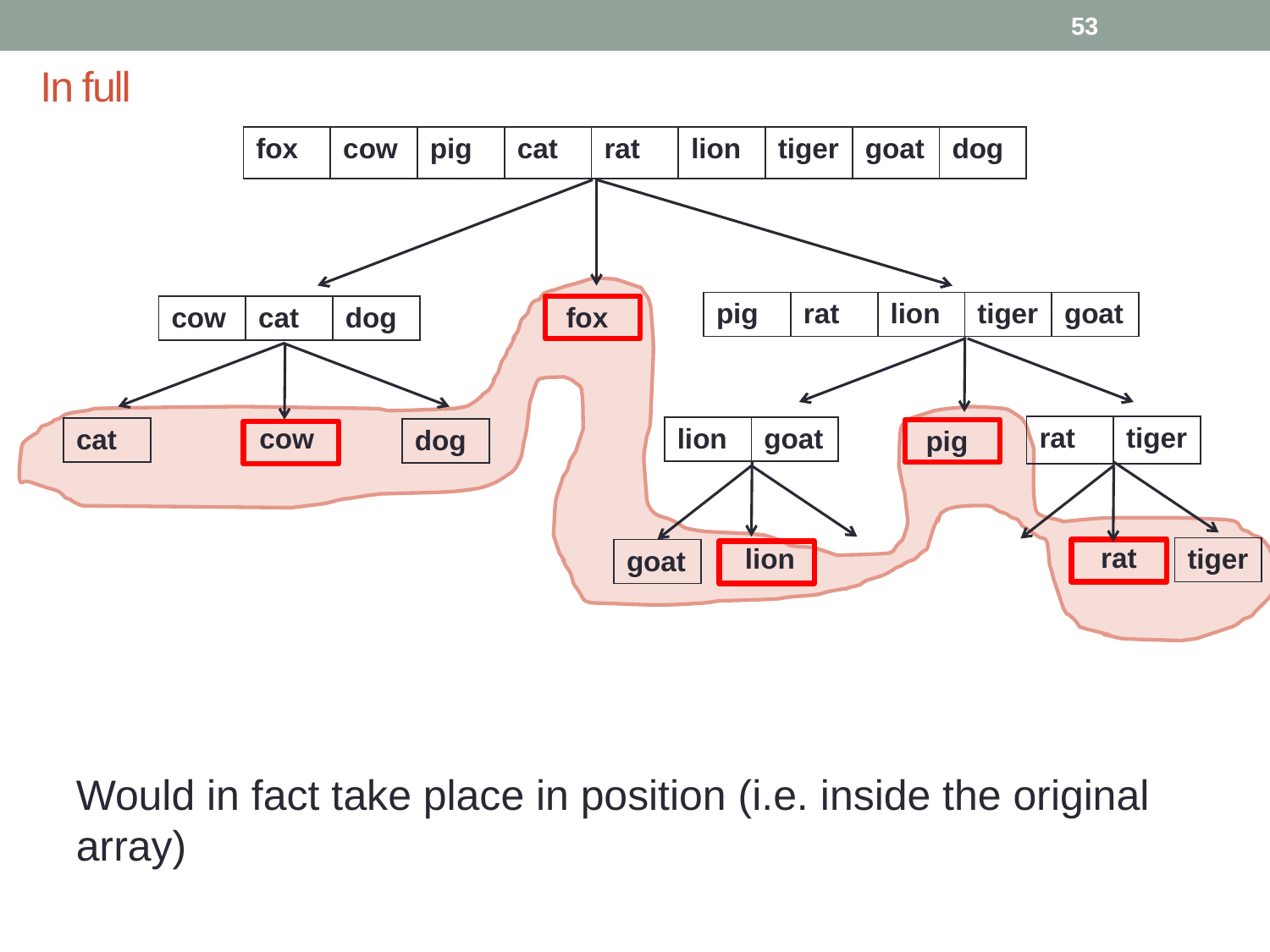

53
# In full
| fox | cow | pig | cat | rat | lion | tiger | goat | dog |
| --- | --- | --- | --- | --- | --- | --- | --- | --- |

| pig | rat | lion | tiger | goat |
| --- | --- | --- | --- | --- |
| cow | cat | dog |
| --- | --- | --- |

| fox |
| --- |
| rat | tiger |
| --- | --- |
| cow |
| --- |
| lion | goat |
| --- | --- |
| cat |
| --- |
| dog |
| --- |

| pig |
| --- |

| rat |
| --- |
| lion |
| --- |
| tiger |
| --- |
| goat |
| --- |

Would in fact take place in position (i.e. inside the original array)